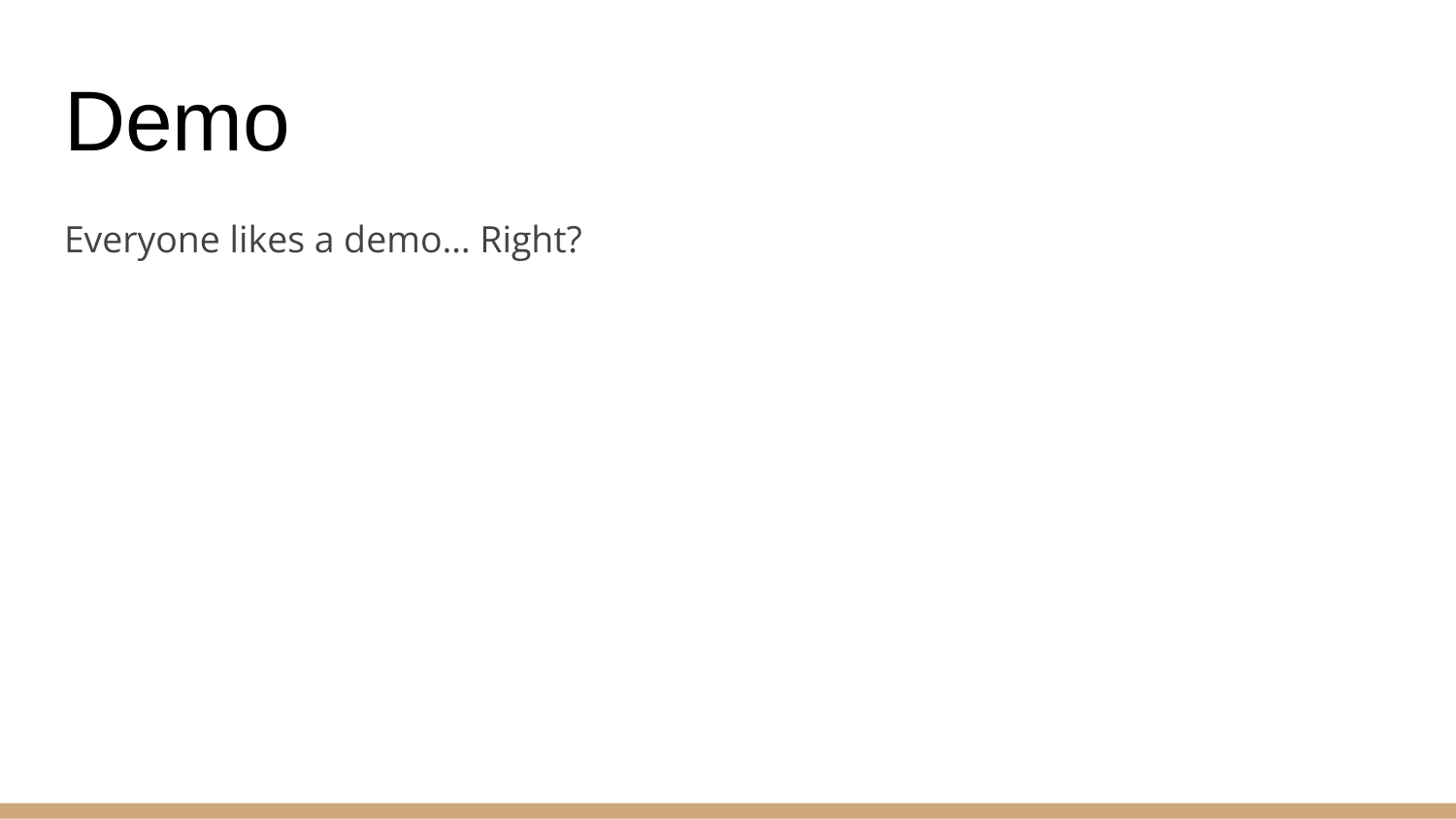

# Demo
Everyone likes a demo… Right?